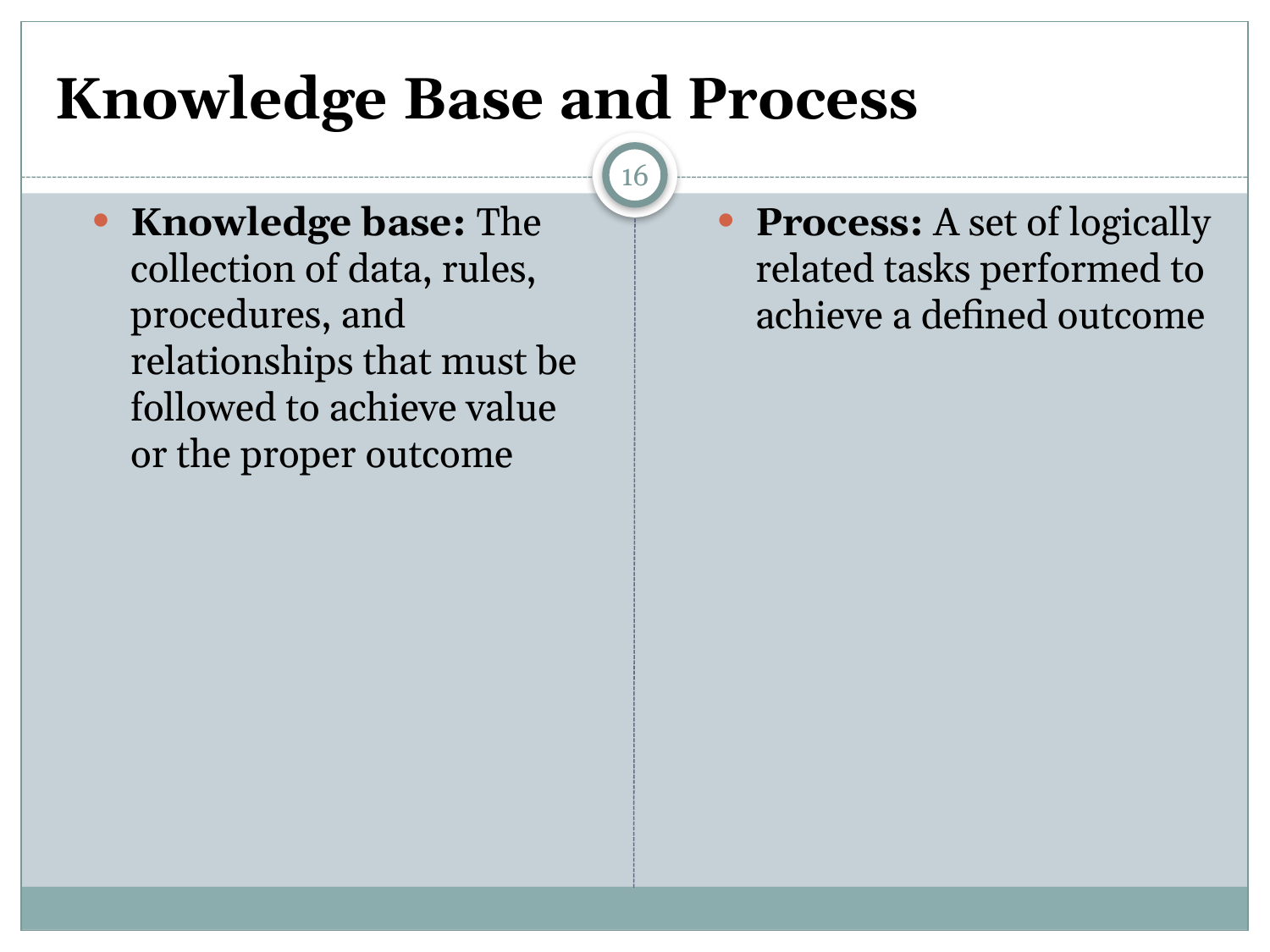

# Knowledge Base and Process
16
Knowledge base: The collection of data, rules, procedures, and relationships that must be followed to achieve value or the proper outcome

Process: A set of logically related tasks performed to achieve a defined outcome